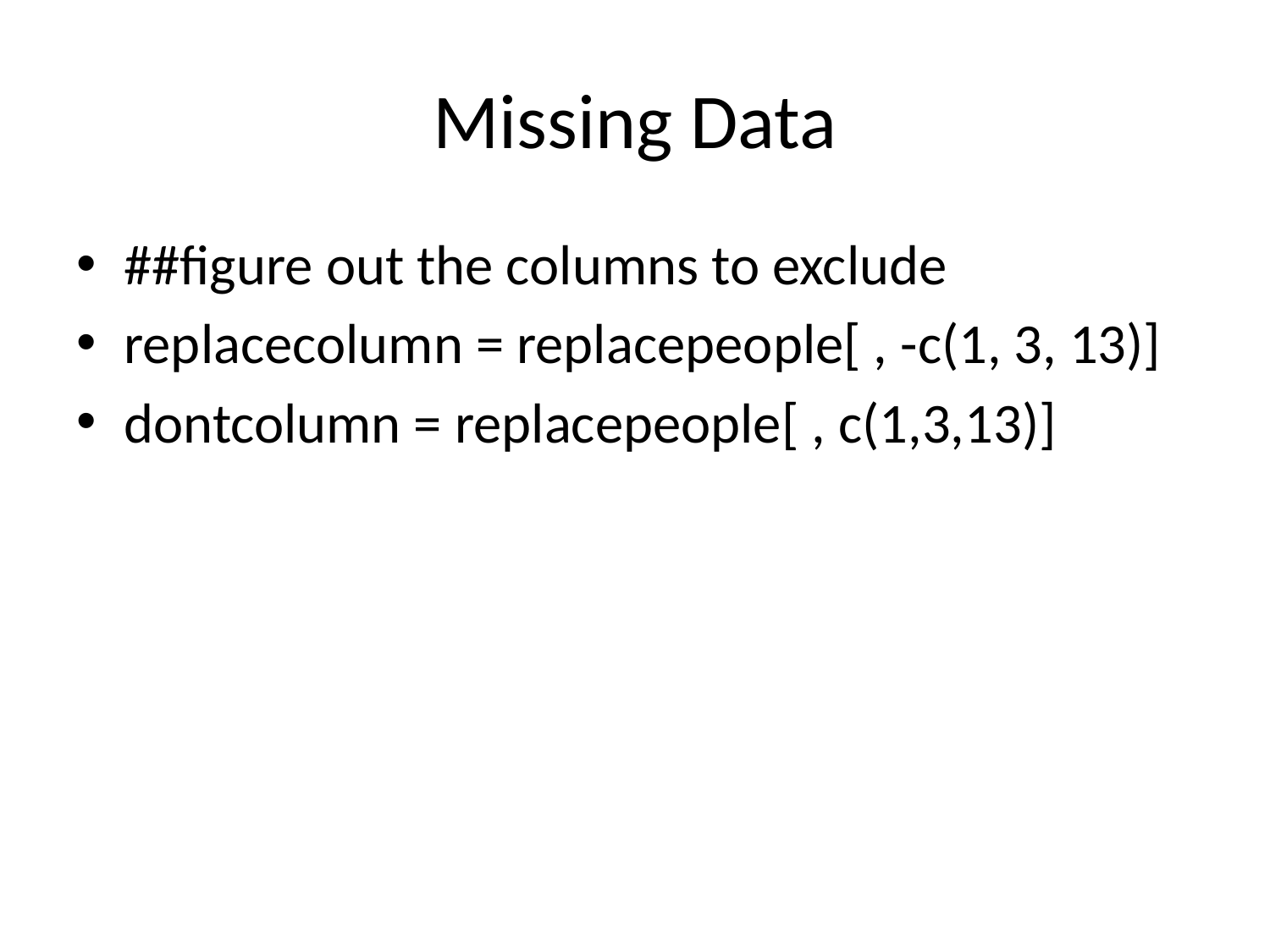

# Missing Data
##figure out the columns to exclude
replacecolumn = replacepeople[ , -c(1, 3, 13)]
dontcolumn = replacepeople[ , c(1,3,13)]